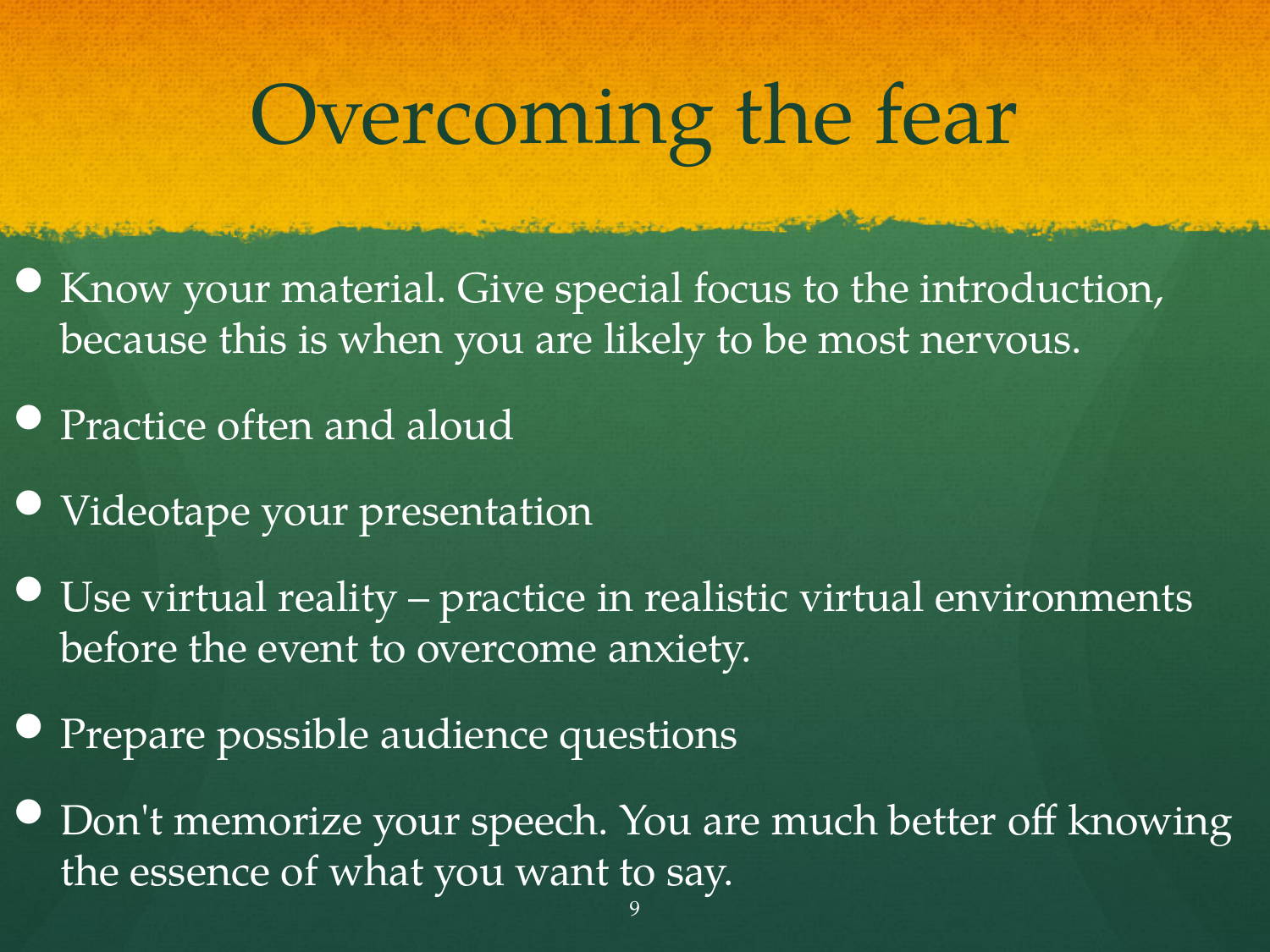

# Overcoming the fear
Know your material. Give special focus to the introduction, because this is when you are likely to be most nervous.
Practice often and aloud
Videotape your presentation
Use virtual reality – practice in realistic virtual environments before the event to overcome anxiety.
Prepare possible audience questions
Don't memorize your speech. You are much better off knowing the essence of what you want to say.

9